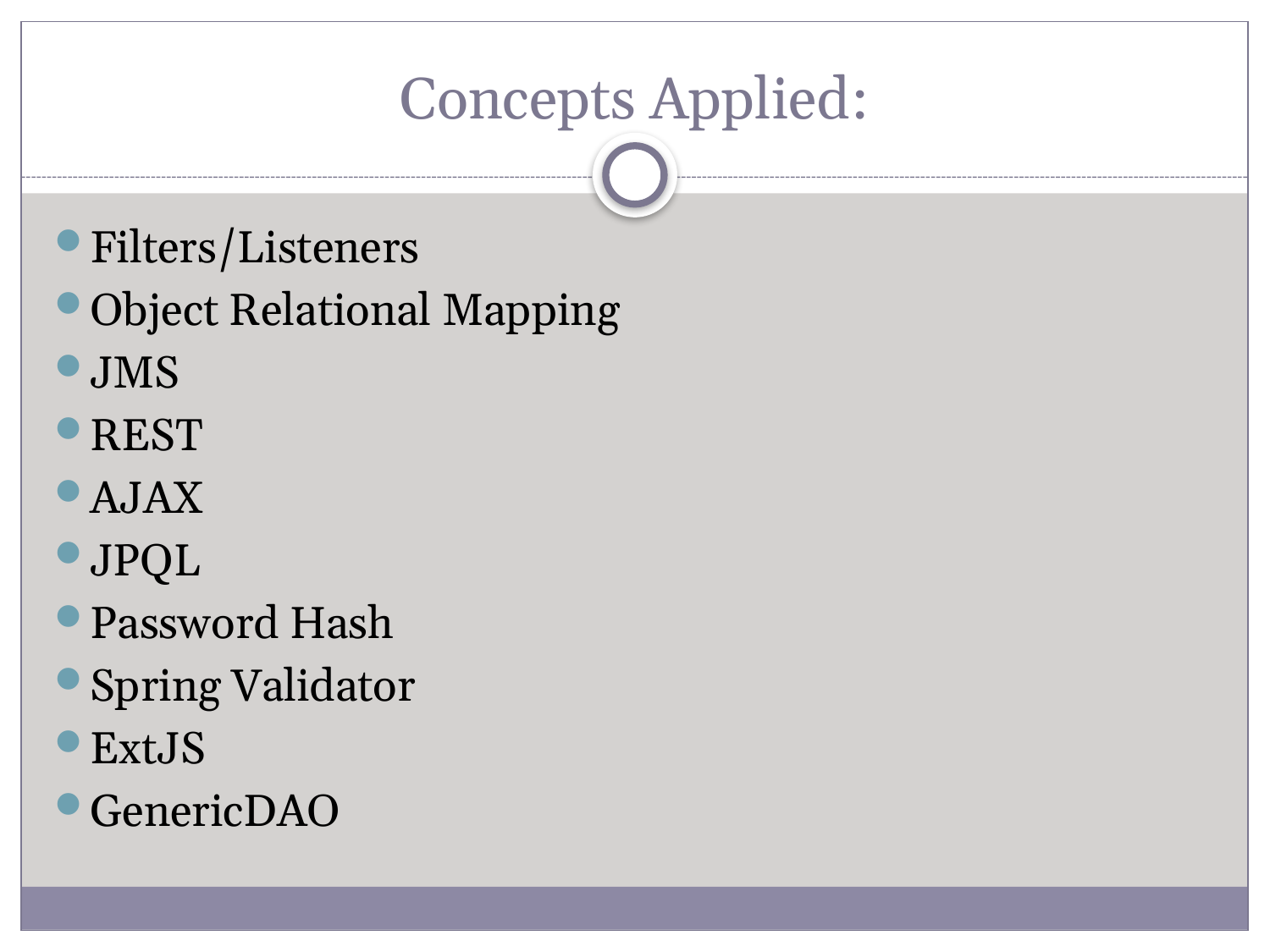

# Concepts Applied:
Filters/Listeners
Object Relational Mapping
JMS
REST
AJAX
JPQL
Password Hash
Spring Validator
ExtJS
GenericDAO